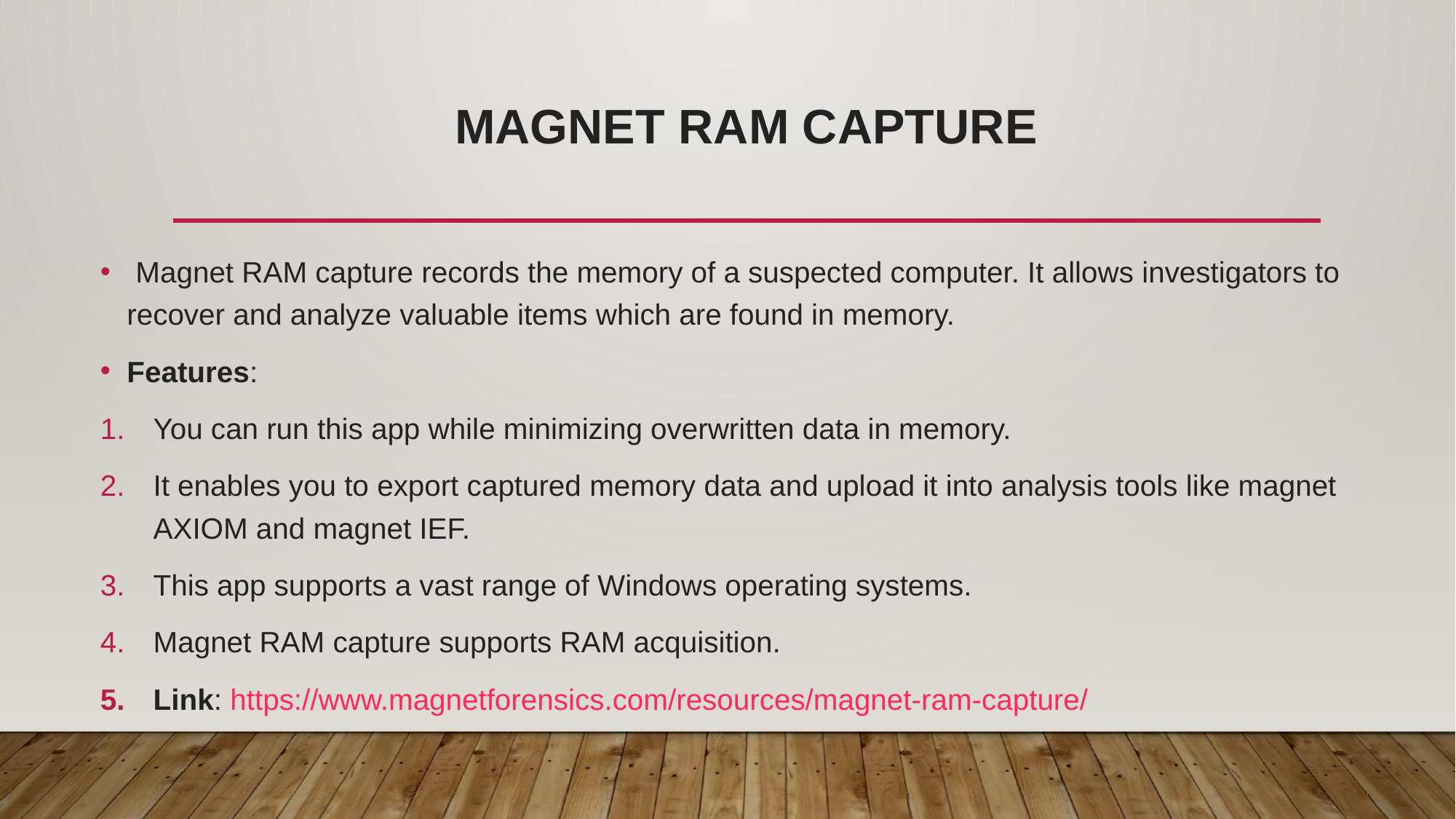

# Magnet RAM capture
 Magnet RAM capture records the memory of a suspected computer. It allows investigators to recover and analyze valuable items which are found in memory.
Features:
You can run this app while minimizing overwritten data in memory.
It enables you to export captured memory data and upload it into analysis tools like magnet AXIOM and magnet IEF.
This app supports a vast range of Windows operating systems.
Magnet RAM capture supports RAM acquisition.
Link: https://www.magnetforensics.com/resources/magnet-ram-capture/